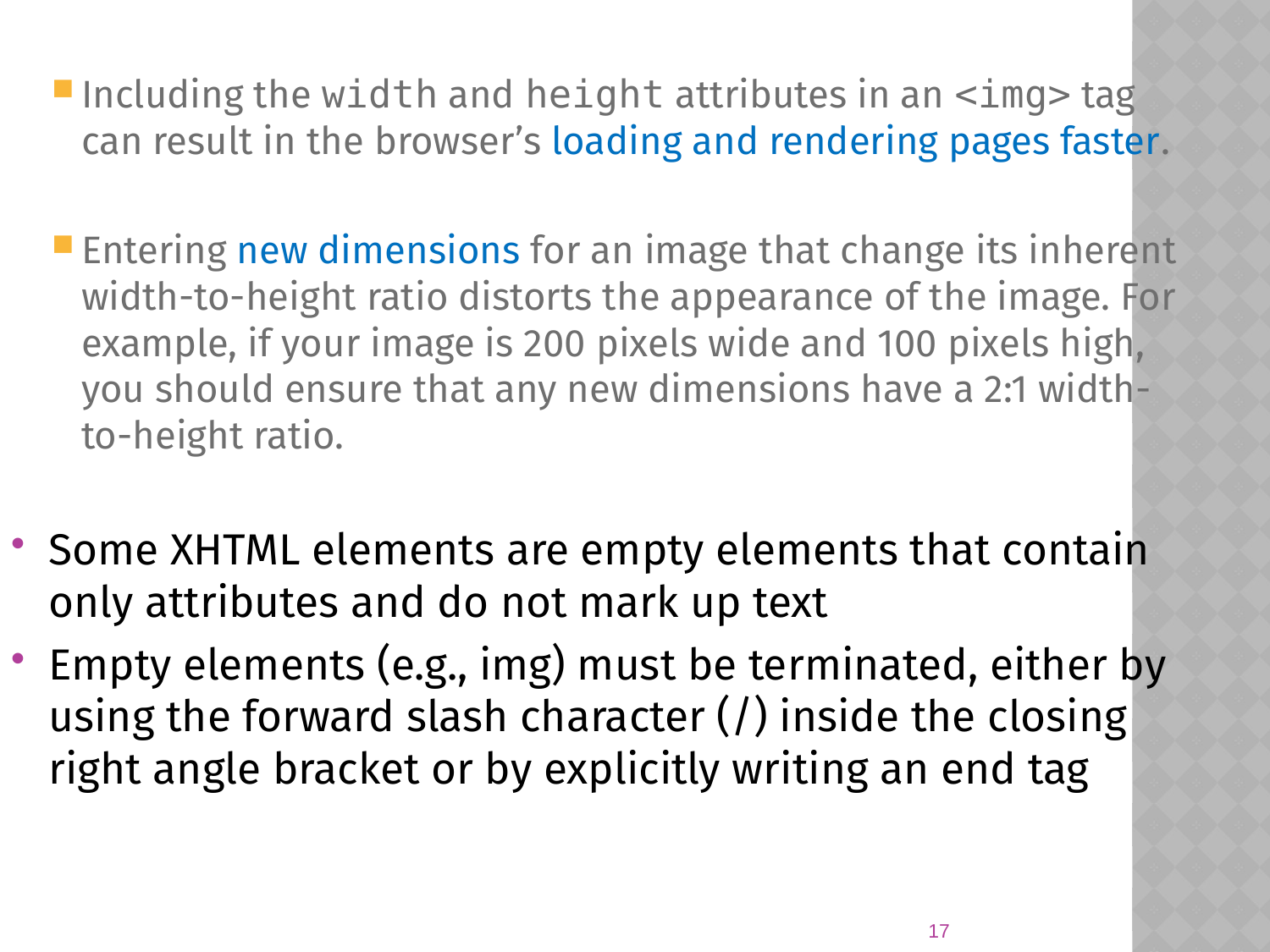

Including the width and height attributes in an <img> tag can result in the browser’s loading and rendering pages faster.

Entering new dimensions for an image that change its inherent width-to-height ratio distorts the appearance of the image. For example, if your image is 200 pixels wide and 100 pixels high, you should ensure that any new dimensions have a 2:1 width-to-height ratio.

Some XHTML elements are empty elements that contain only attributes and do not mark up text
Empty elements (e.g., img) must be terminated, either by using the forward slash character (/) inside the closing right angle bracket or by explicitly writing an end tag

17